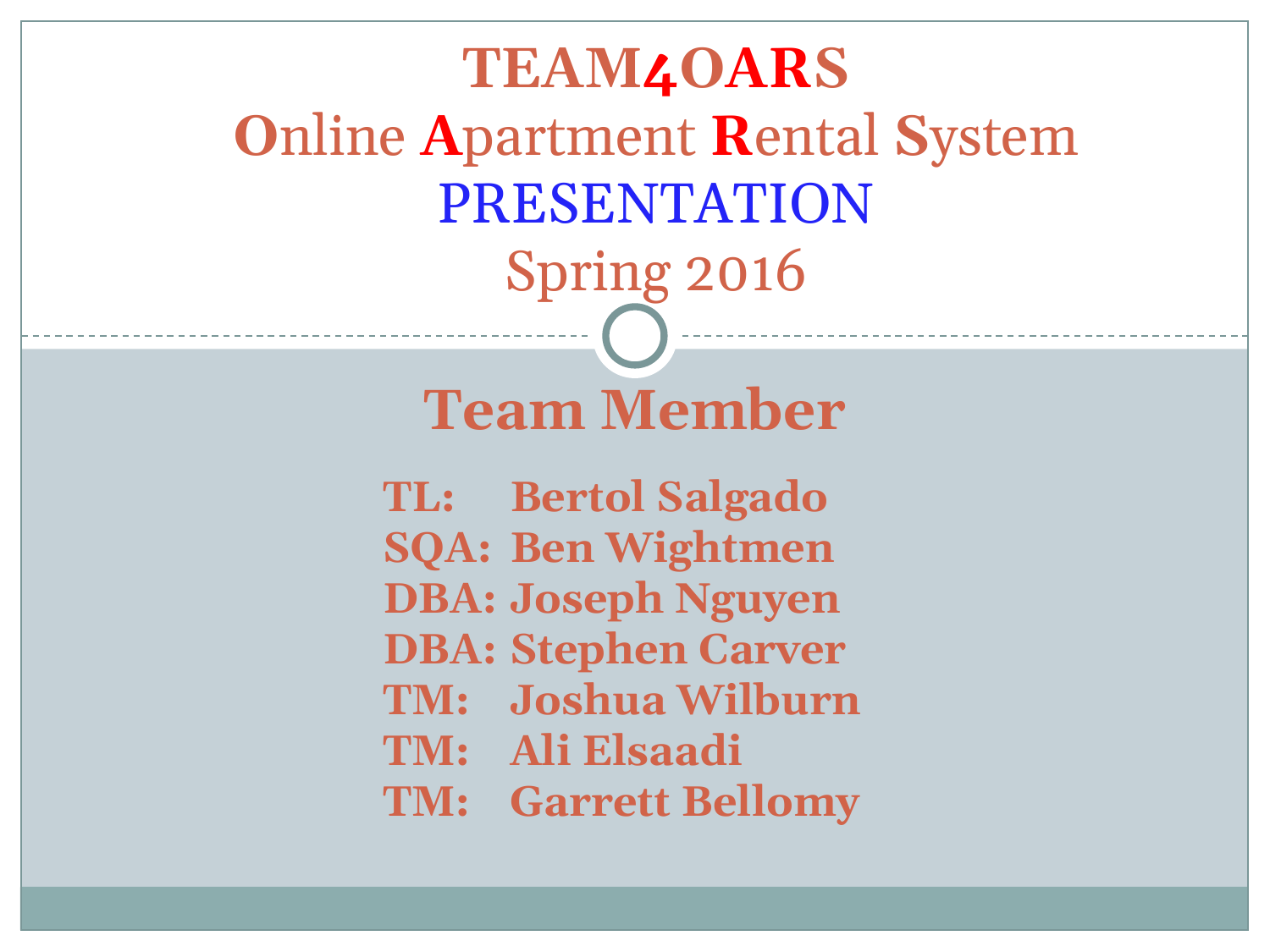

# TEAM4OARS Online Apartment Rental System PRESENTATION Spring 2016
Team Member
TL:	Bertol Salgado
SQA:	Ben Wightmen
DBA:	Joseph Nguyen
DBA:	Stephen Carver
TM:	Joshua Wilburn
TM:	Ali Elsaadi
TM:	Garrett Bellomy